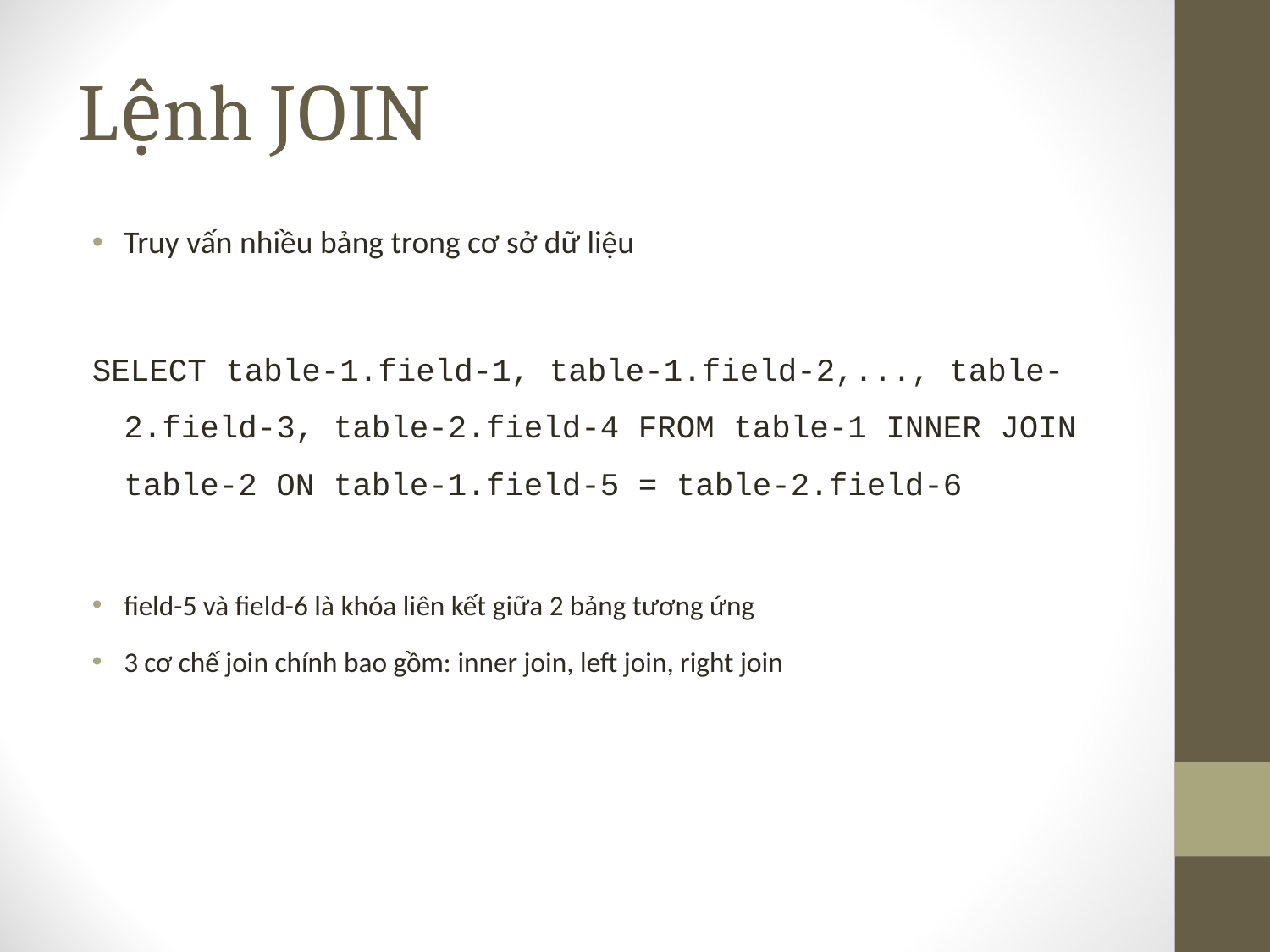

# Lệnh JOIN
Truy vấn nhiều bảng trong cơ sở dữ liệu

SELECT table-1.field-1, table-1.field-2,..., table-2.field-3, table-2.field-4 FROM table-1 INNER JOIN table-2 ON table-1.field-5 = table-2.field-6

field-5 và field-6 là khóa liên kết giữa 2 bảng tương ứng
3 cơ chế join chính bao gồm: inner join, left join, right join